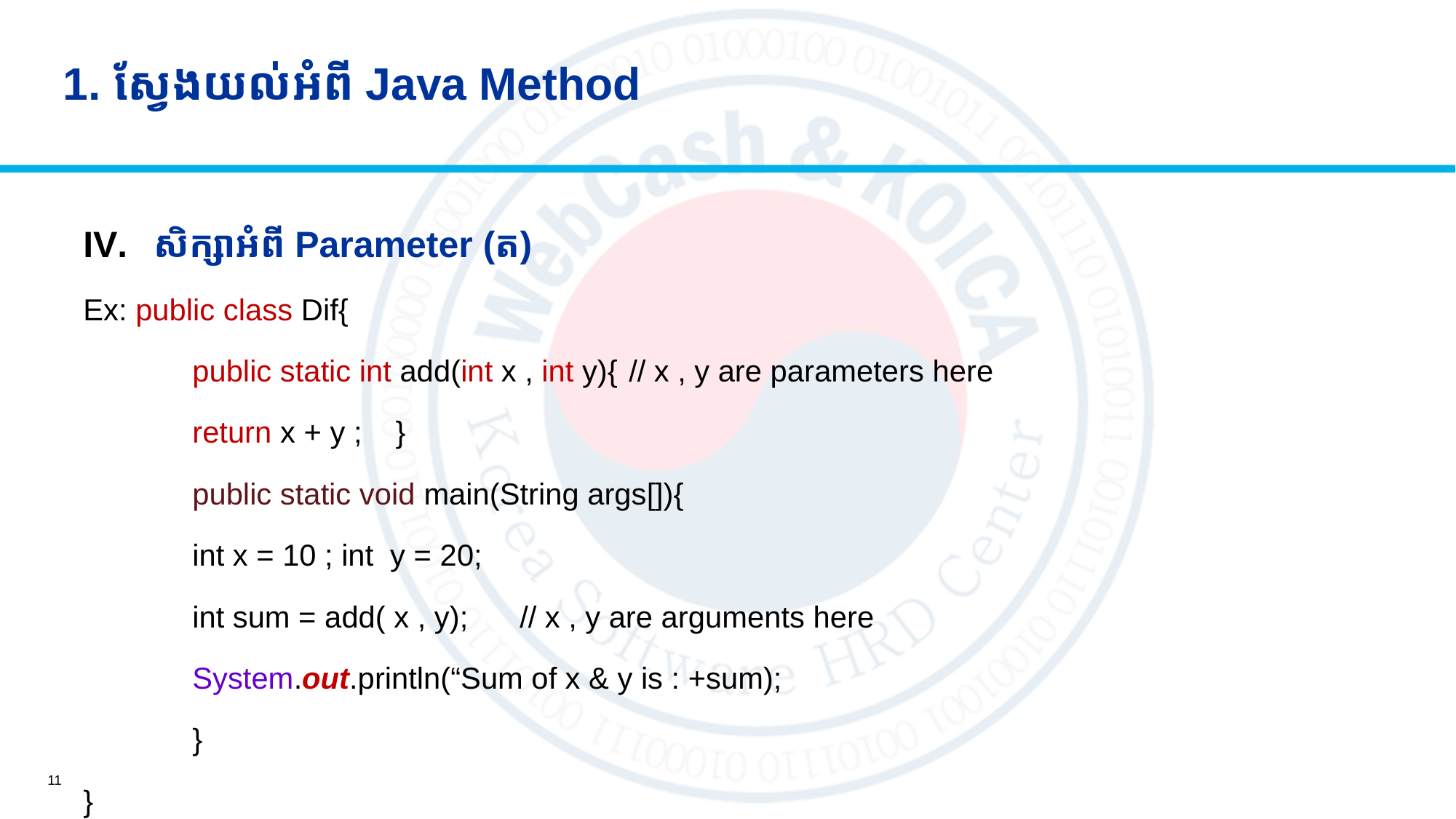

# 1. ស្វែងយល់អំពី Java Method
 សិក្សាអំពី Parameter (ត)
Ex: public class Dif{
	public static int add(int x , int y){	// x , y are parameters here
	return x + y ;    }
	public static void main(String args[]){
	int x = 10 ; int  y = 20;
	int sum = add( x , y);	// x , y are arguments here
	System.out.println(“Sum of x & y is : +sum);
	}
}

11